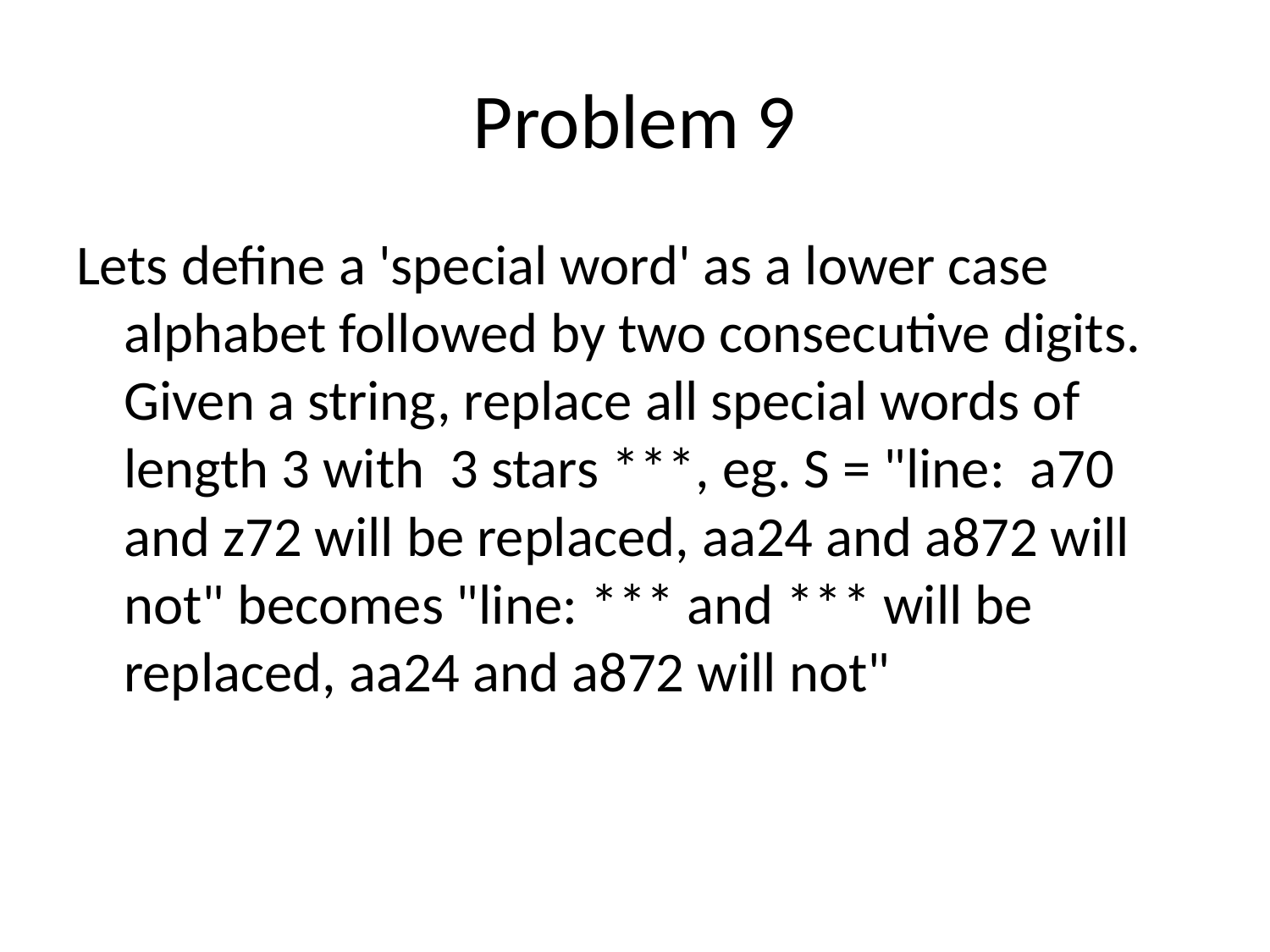

# Problem 9
Lets define a 'special word' as a lower case alphabet followed by two consecutive digits.  Given a string, replace all special words of length 3 with  3 stars ***, eg. S = "line:  a70 and z72 will be replaced, aa24 and a872 will not" becomes "line: *** and *** will be replaced, aa24 and a872 will not"